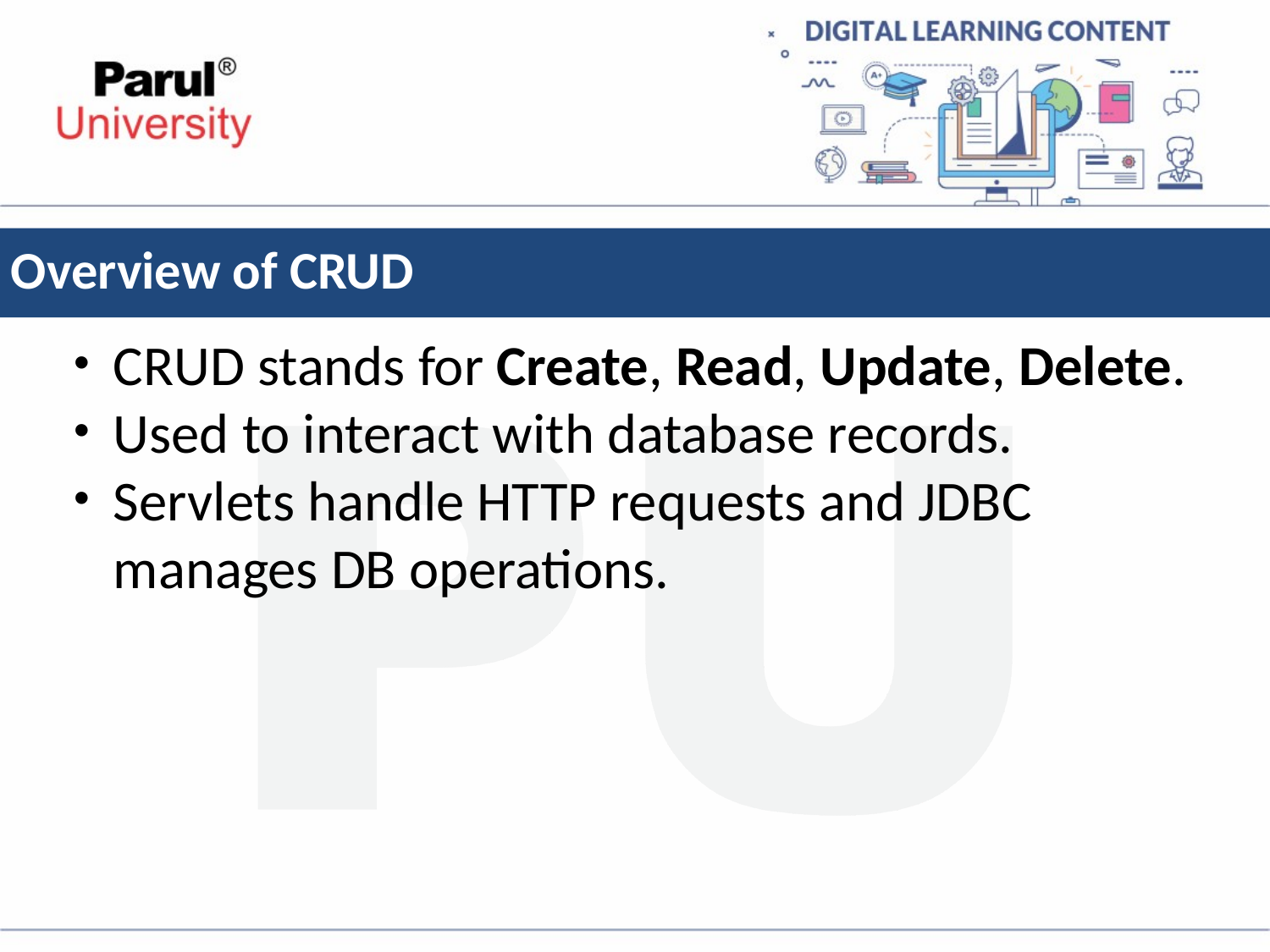

# Overview of CRUD
CRUD stands for Create, Read, Update, Delete.
Used to interact with database records.
Servlets handle HTTP requests and JDBC manages DB operations.